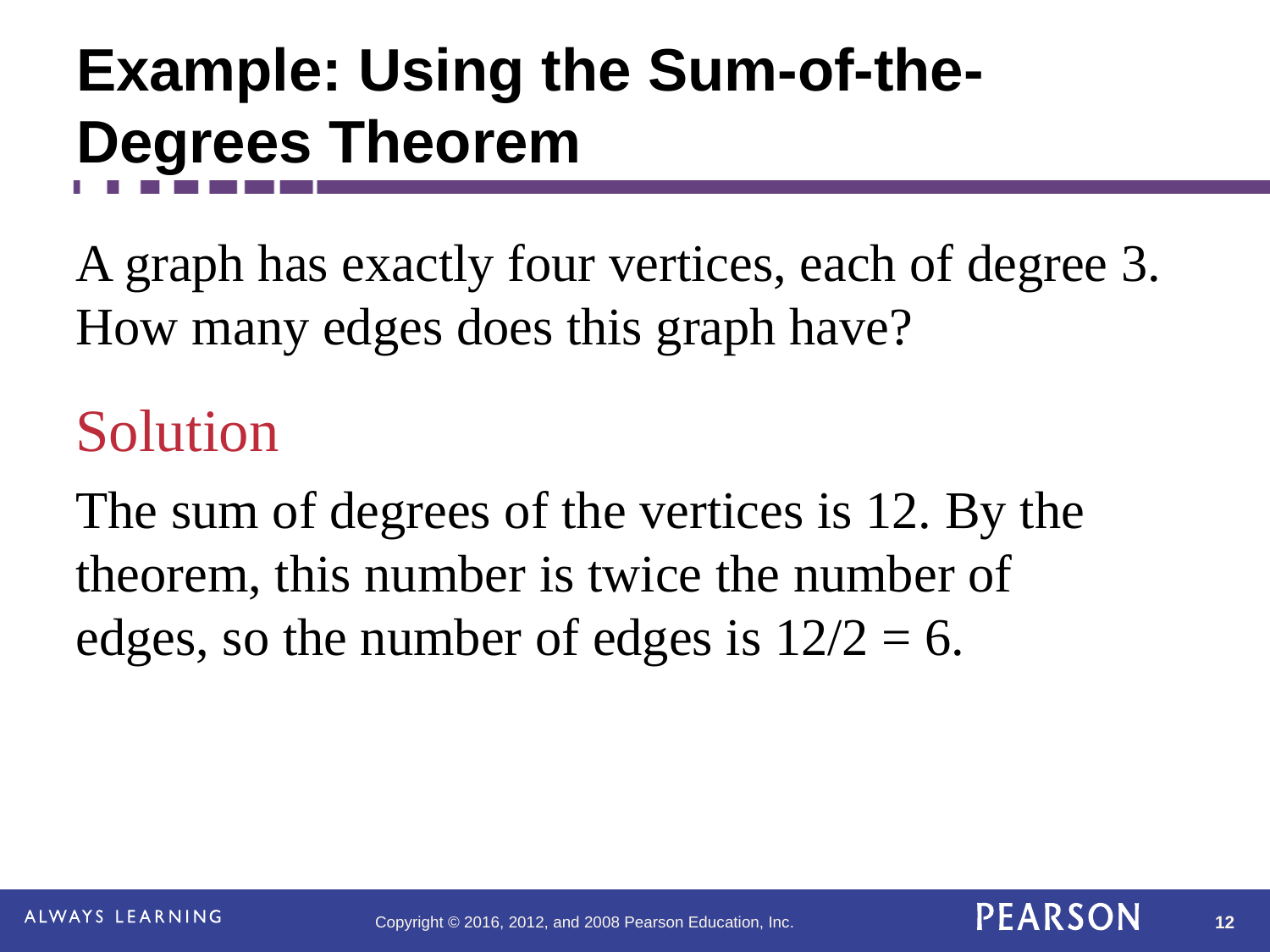

# Example: Using the Sum-of-the-Degrees Theorem
A graph has exactly four vertices, each of degree 3.  How many edges does this graph have?
Solution
The sum of degrees of the vertices is 12. By the theorem, this number is twice the number of edges, so the number of edges is 12/2 = 6.